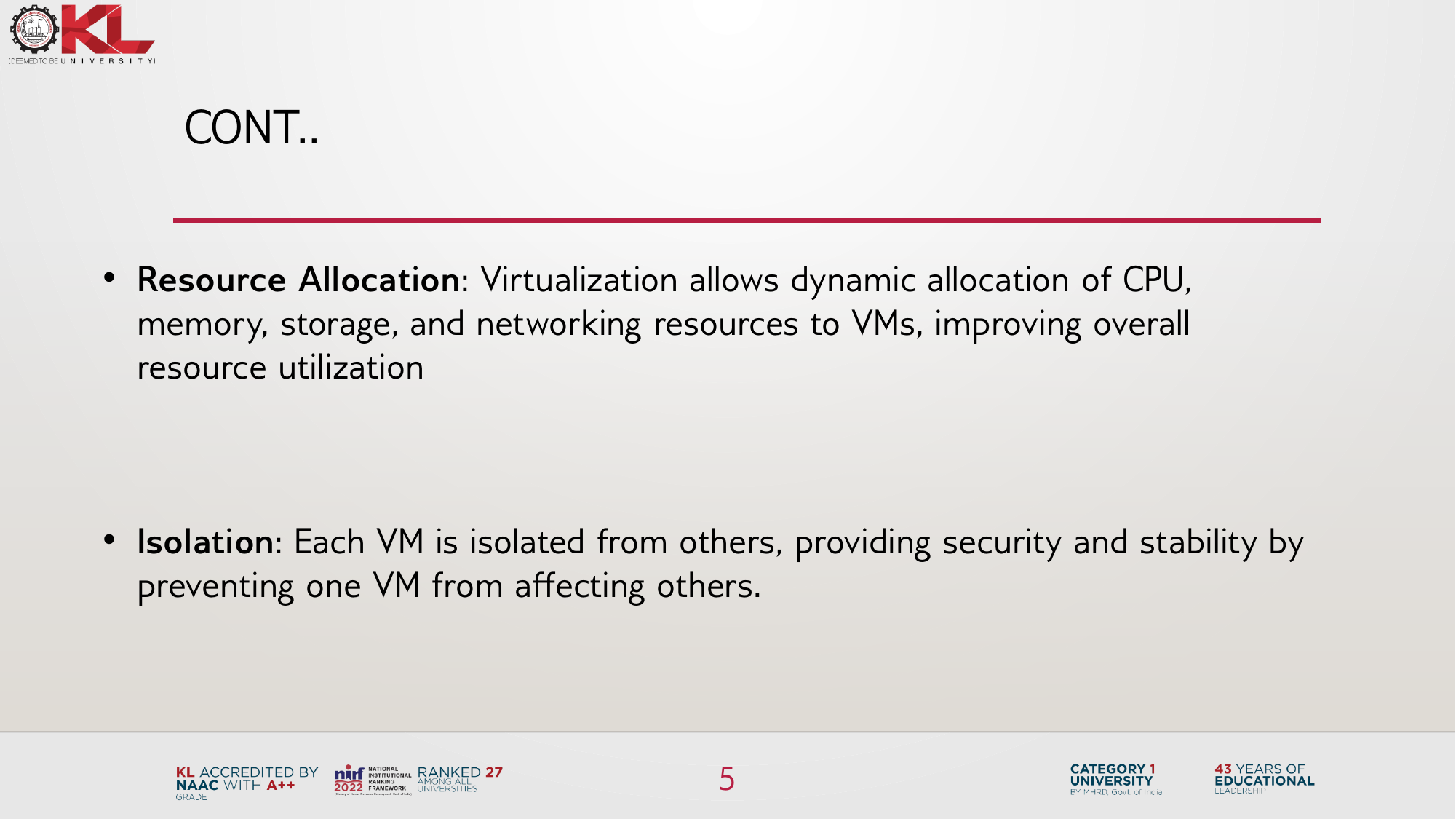

# Cont..
Resource Allocation: Virtualization allows dynamic allocation of CPU, memory, storage, and networking resources to VMs, improving overall resource utilization

Isolation: Each VM is isolated from others, providing security and stability by preventing one VM from affecting others.
5